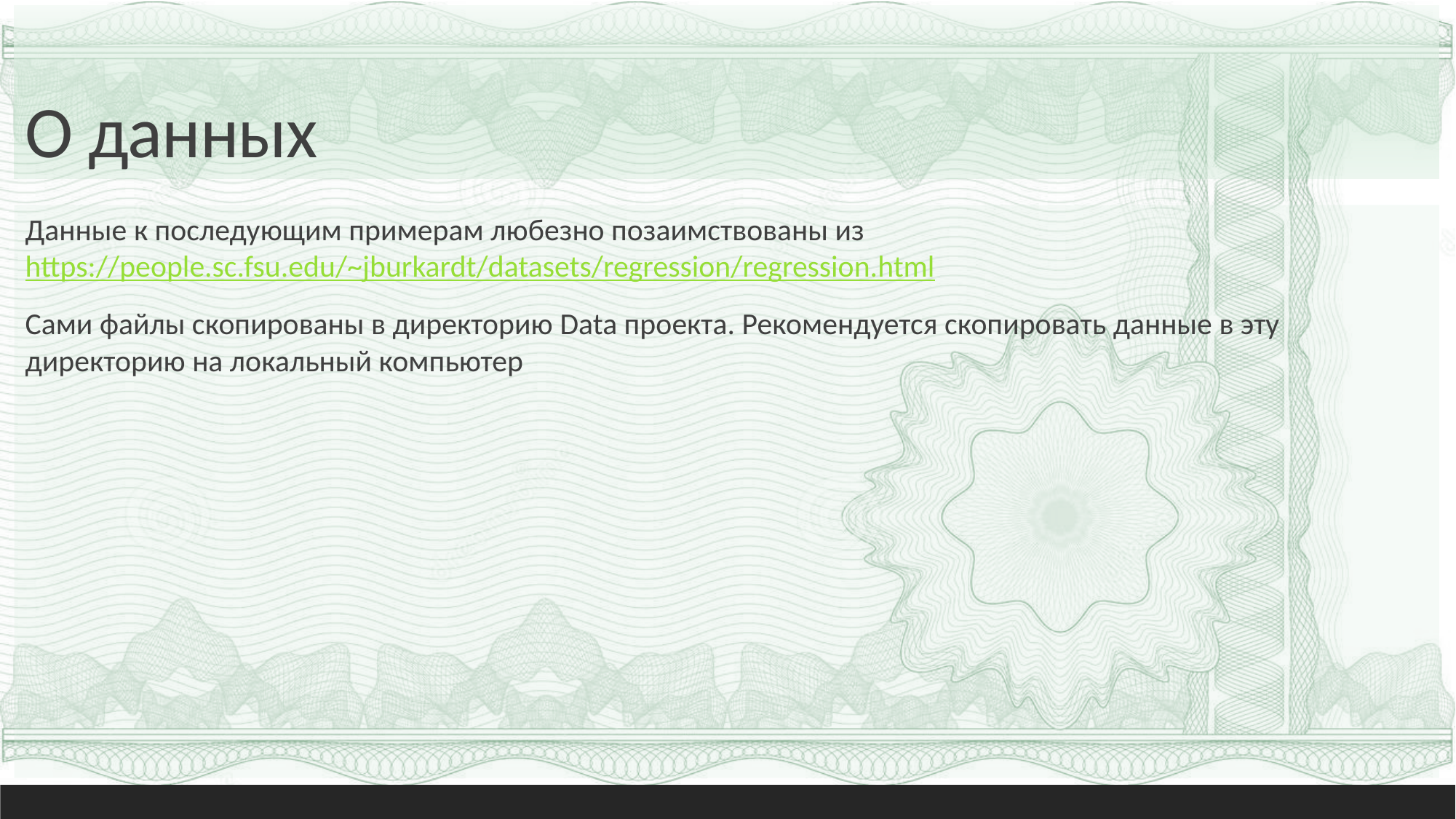

# О данных
Данные к последующим примерам любезно позаимствованы из https://people.sc.fsu.edu/~jburkardt/datasets/regression/regression.html
Сами файлы скопированы в директорию Data проекта. Рекомендуется скопировать данные в эту директорию на локальный компьютер